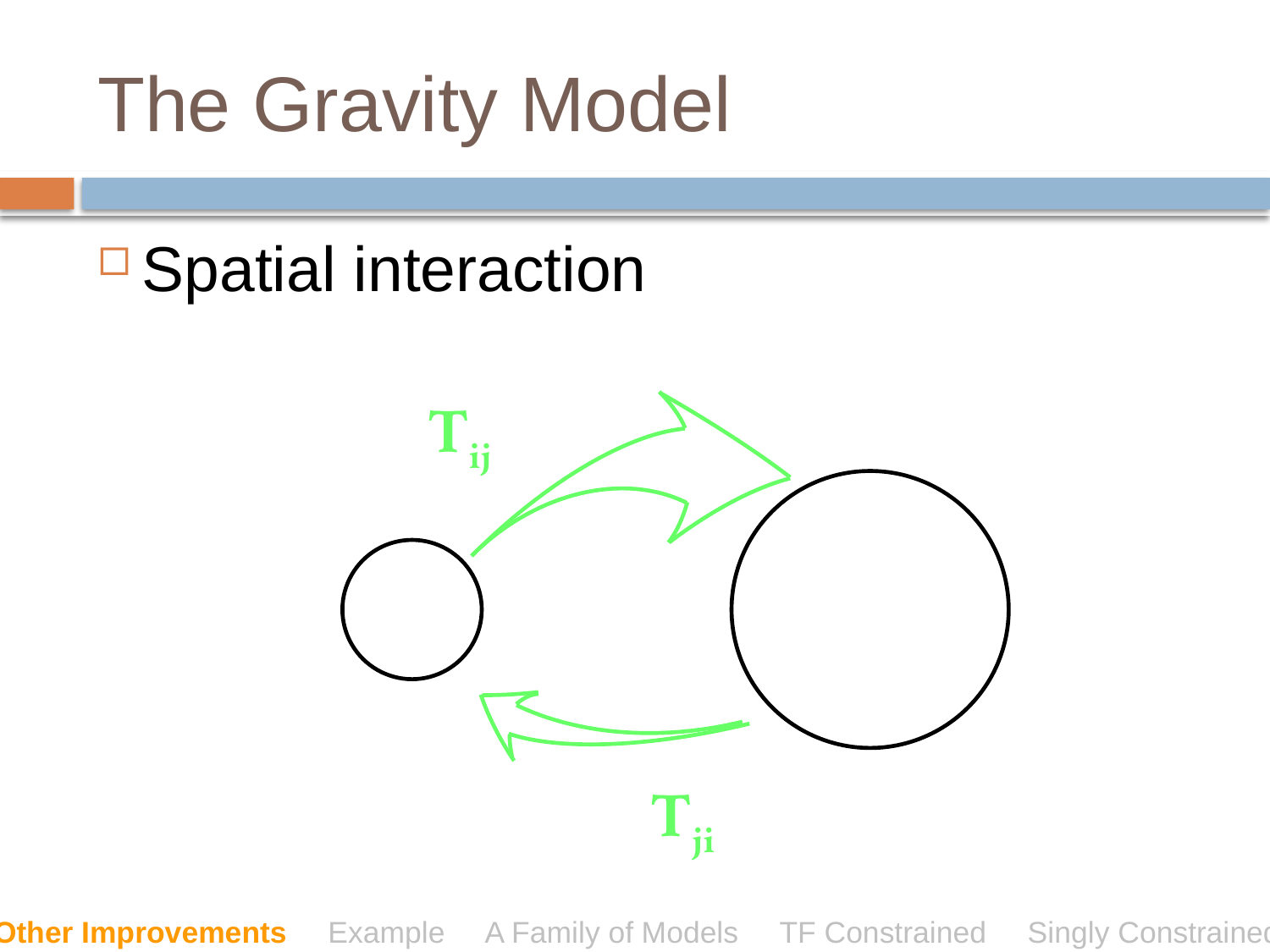

# The Gravity Model
Spatial interaction
Tij

Tji
Other Improvements     Example     A Family of Models     TF Constrained     Singly Constrained